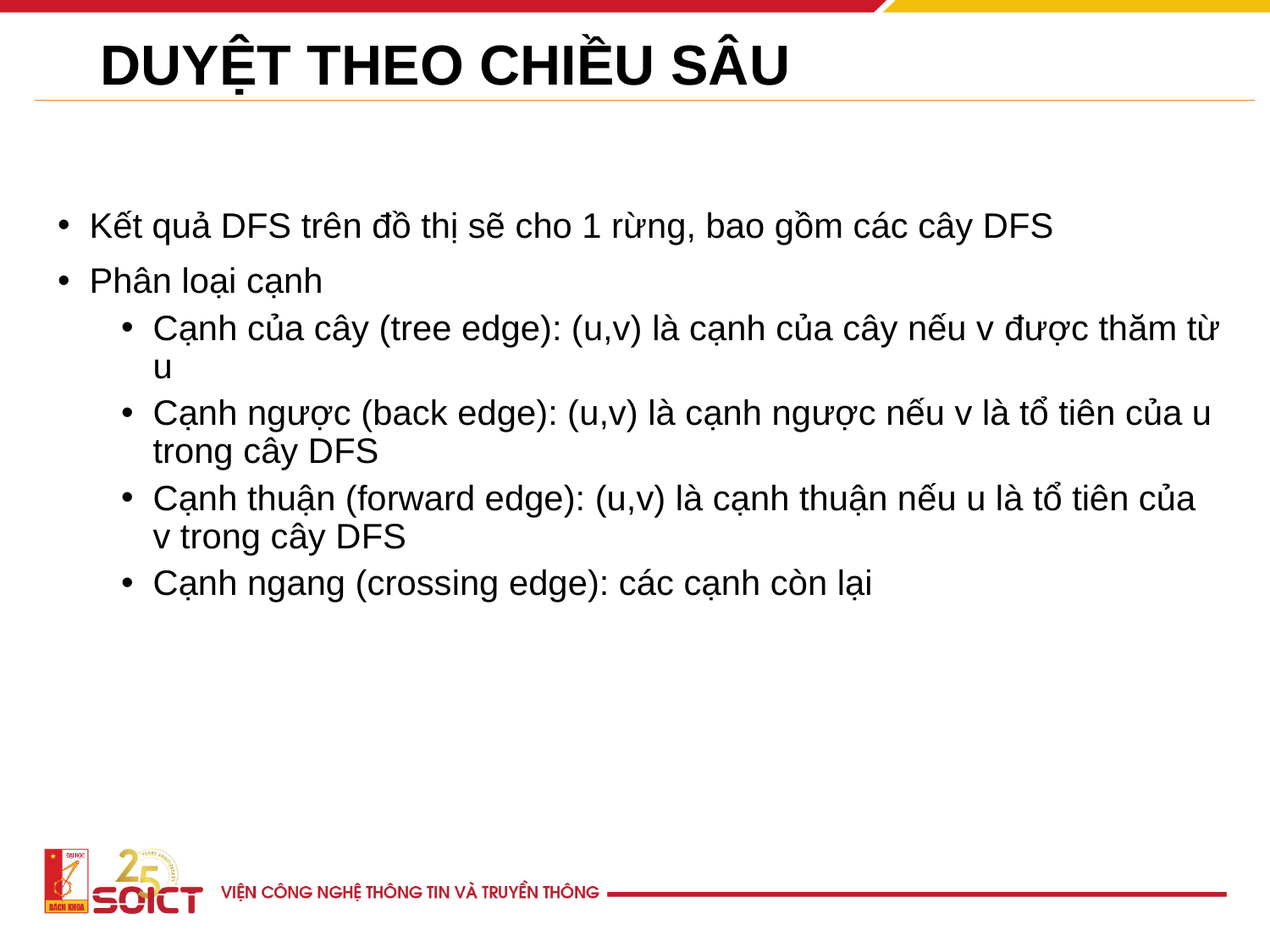

# DUYỆT THEO CHIỀU SÂU
Kết quả DFS trên đồ thị sẽ cho 1 rừng, bao gồm các cây DFS
Phân loại cạnh
Cạnh của cây (tree edge): (u,v) là cạnh của cây nếu v được thăm từ u
Cạnh ngược (back edge): (u,v) là cạnh ngược nếu v là tổ tiên của u trong cây DFS
Cạnh thuận (forward edge): (u,v) là cạnh thuận nếu u là tổ tiên của v trong cây DFS
Cạnh ngang (crossing edge): các cạnh còn lại